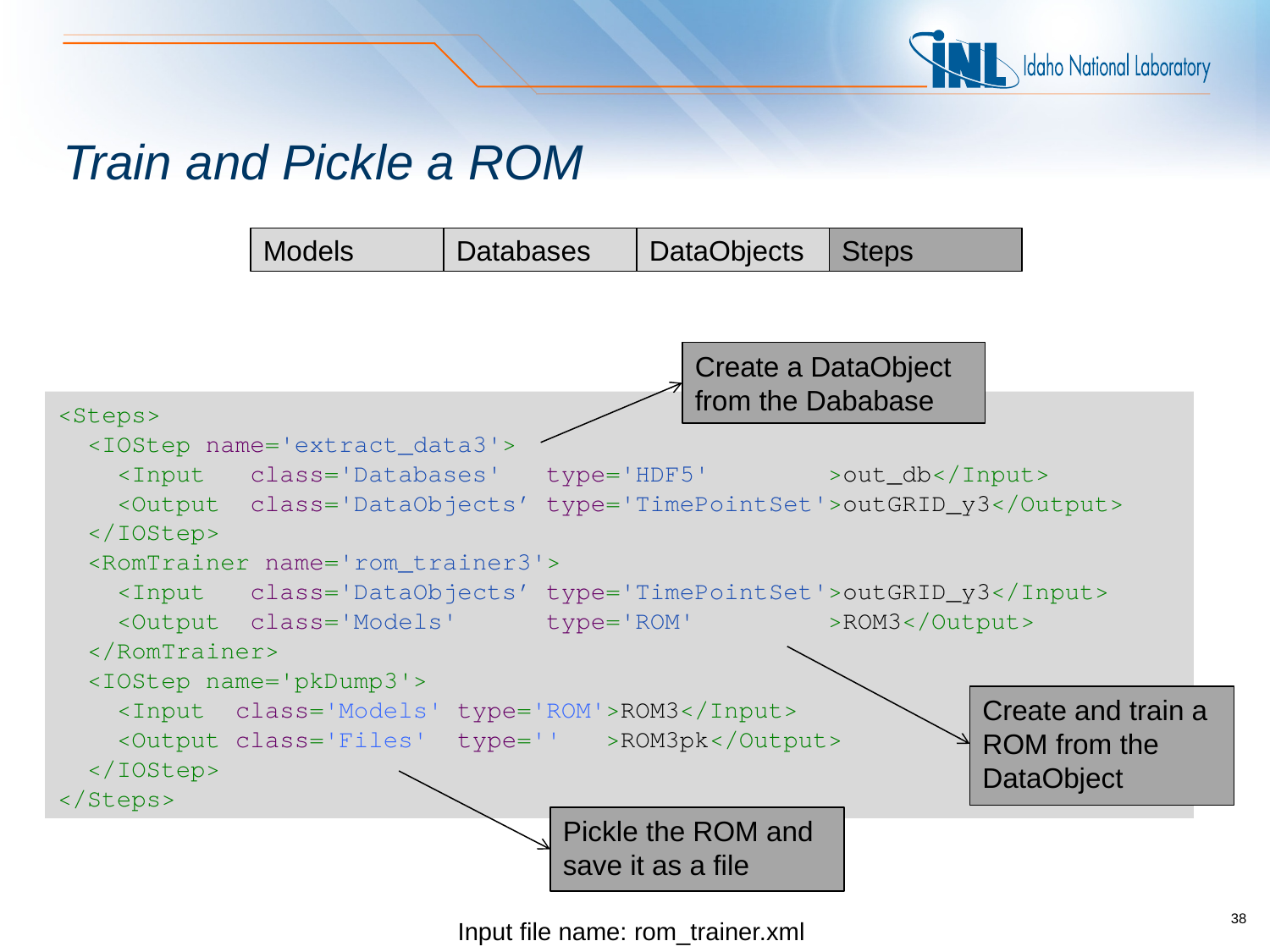

# Train and Pickle a ROM
Models
Databases
DataObjects
Steps
Create a DataObject from the Dababase
<Steps>
  <IOStep name='extract_data3'>
    <Input   class='Databases'   type='HDF5'        >out_db</Input>
    <Output  class='DataObjects’ type='TimePointSet'>outGRID_y3</Output>
  </IOStep>
  <RomTrainer name='rom_trainer3'>
    <Input   class='DataObjects’ type='TimePointSet'>outGRID_y3</Input>
    <Output  class='Models'      type='ROM'         >ROM3</Output>
  </RomTrainer>
  <IOStep name='pkDump3'>
    <Input  class='Models' type='ROM'>ROM3</Input>
    <Output class='Files'  type=''   >ROM3pk</Output>
  </IOStep>
</Steps>
Create and train a ROM from the DataObject
Pickle the ROM and save it as a file
Input file name: rom_trainer.xml
38